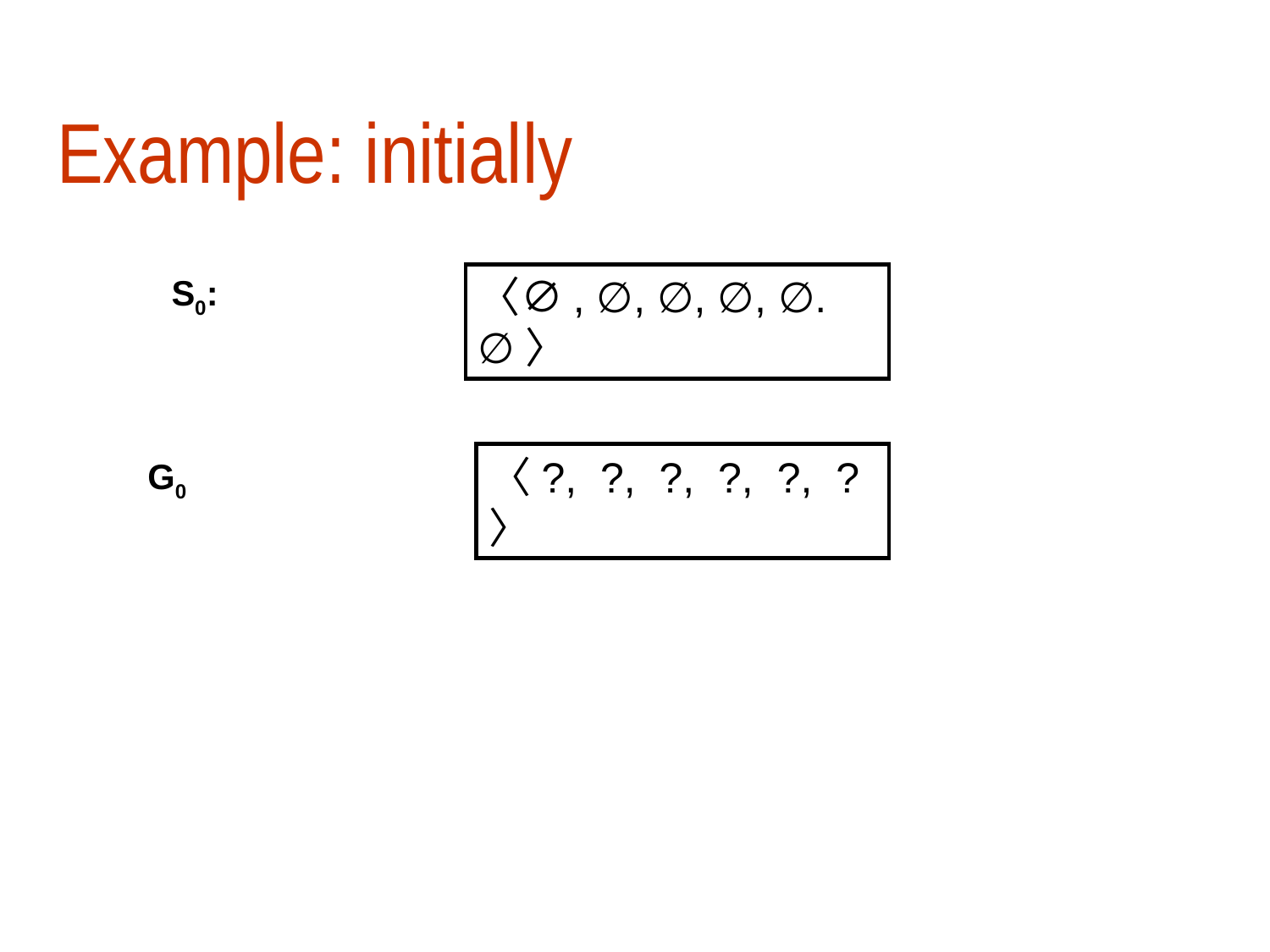

# Example: initially
S0:
〈∅, ∅, ∅, ∅, ∅. ∅〉
〈?,  ?,  ?,  ?,  ?,  ?〉
G0